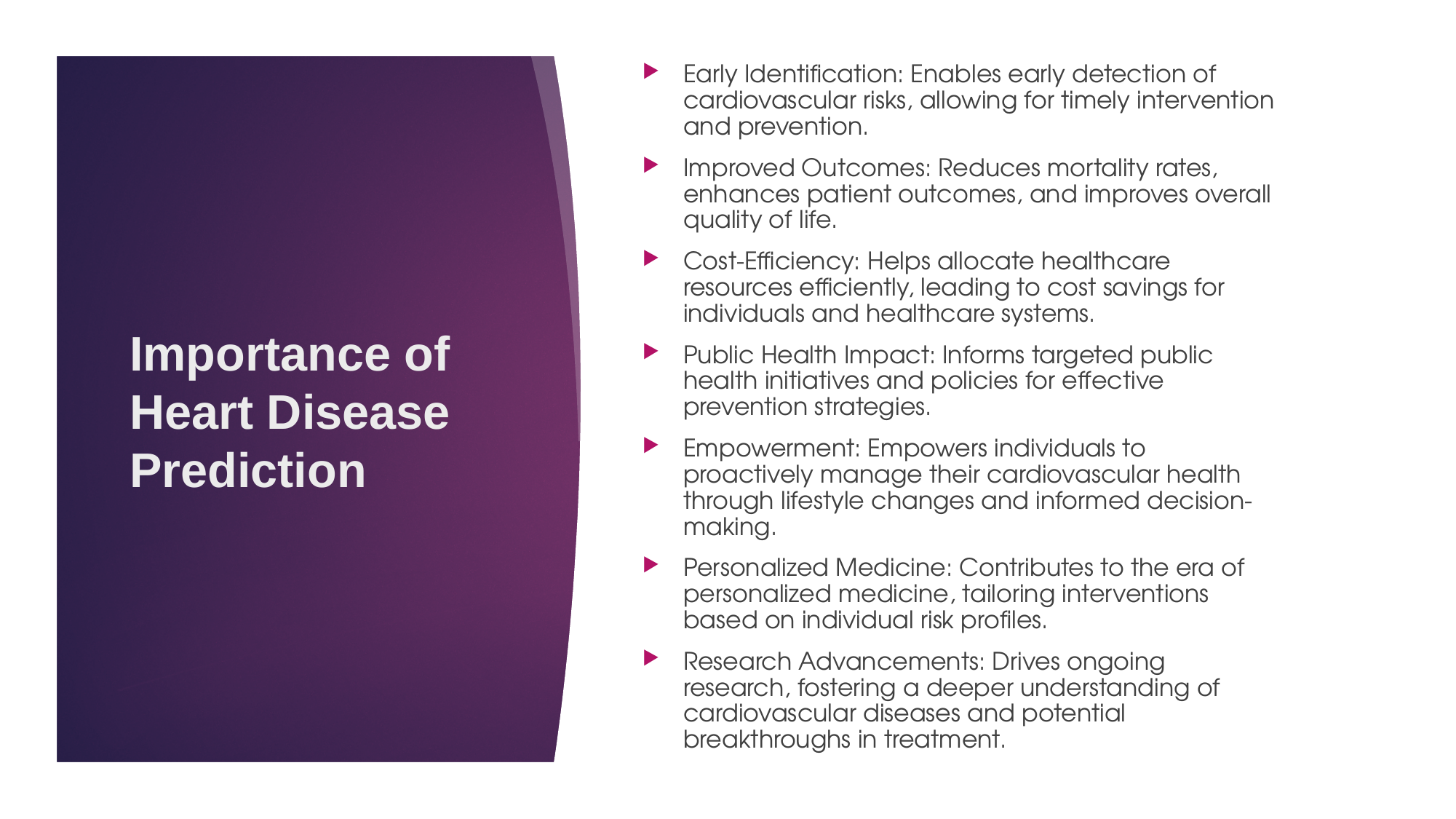

Early Identification: Enables early detection of cardiovascular risks, allowing for timely intervention and prevention.
Improved Outcomes: Reduces mortality rates, enhances patient outcomes, and improves overall quality of life.
Cost-Efficiency: Helps allocate healthcare resources efficiently, leading to cost savings for individuals and healthcare systems.
Public Health Impact: Informs targeted public health initiatives and policies for effective prevention strategies.
Empowerment: Empowers individuals to proactively manage their cardiovascular health through lifestyle changes and informed decision-making.
Personalized Medicine: Contributes to the era of personalized medicine, tailoring interventions based on individual risk profiles.
Research Advancements: Drives ongoing research, fostering a deeper understanding of cardiovascular diseases and potential breakthroughs in treatment.
# Importance of Heart Disease Prediction